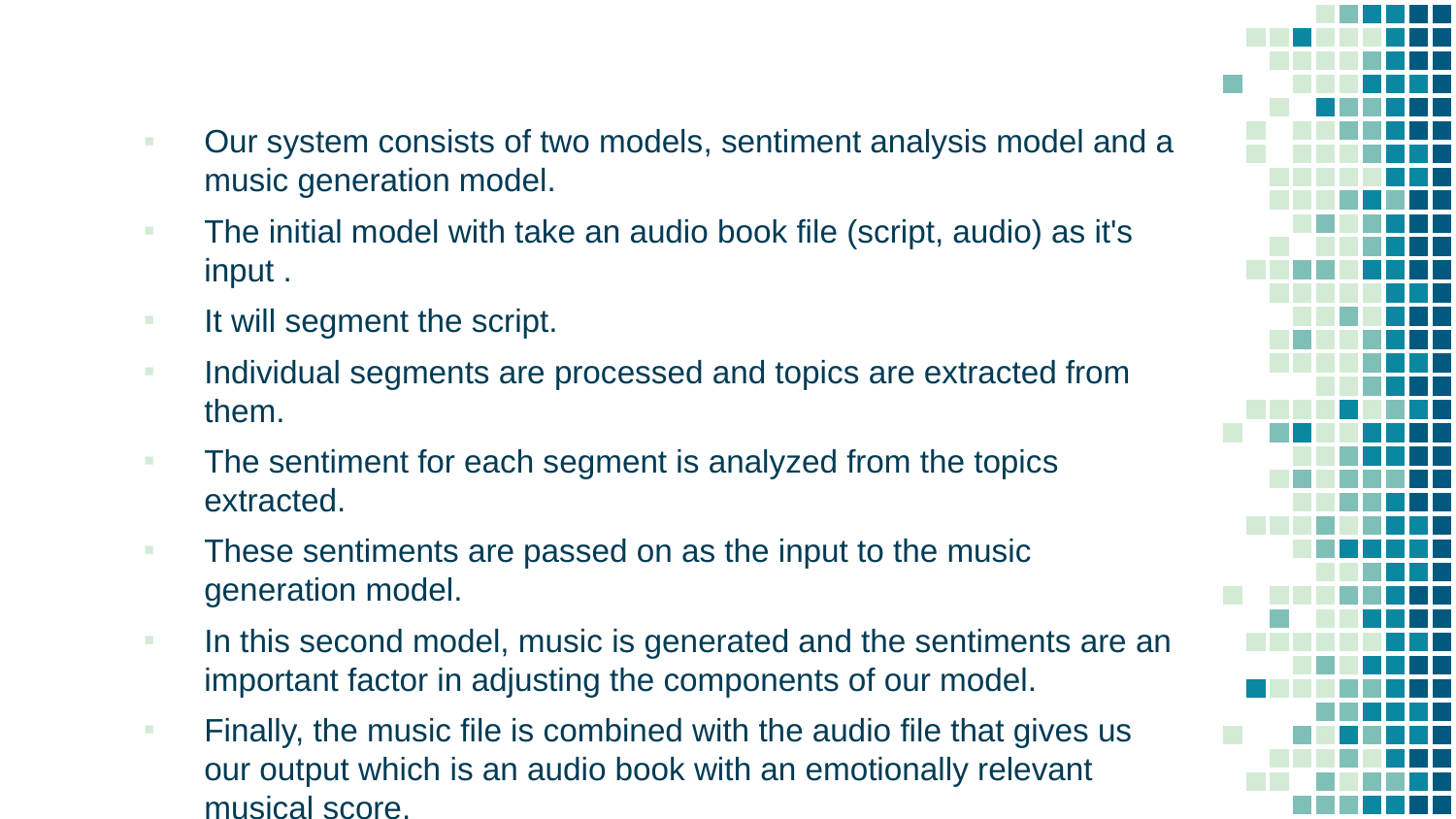

Our system consists of two models, sentiment analysis model and a music generation model.
The initial model with take an audio book file (script, audio) as it's input .
It will segment the script.
Individual segments are processed and topics are extracted from them.
The sentiment for each segment is analyzed from the topics extracted.
These sentiments are passed on as the input to the music generation model.
In this second model, music is generated and the sentiments are an important factor in adjusting the components of our model.
Finally, the music file is combined with the audio file that gives us our output which is an audio book with an emotionally relevant musical score.

10